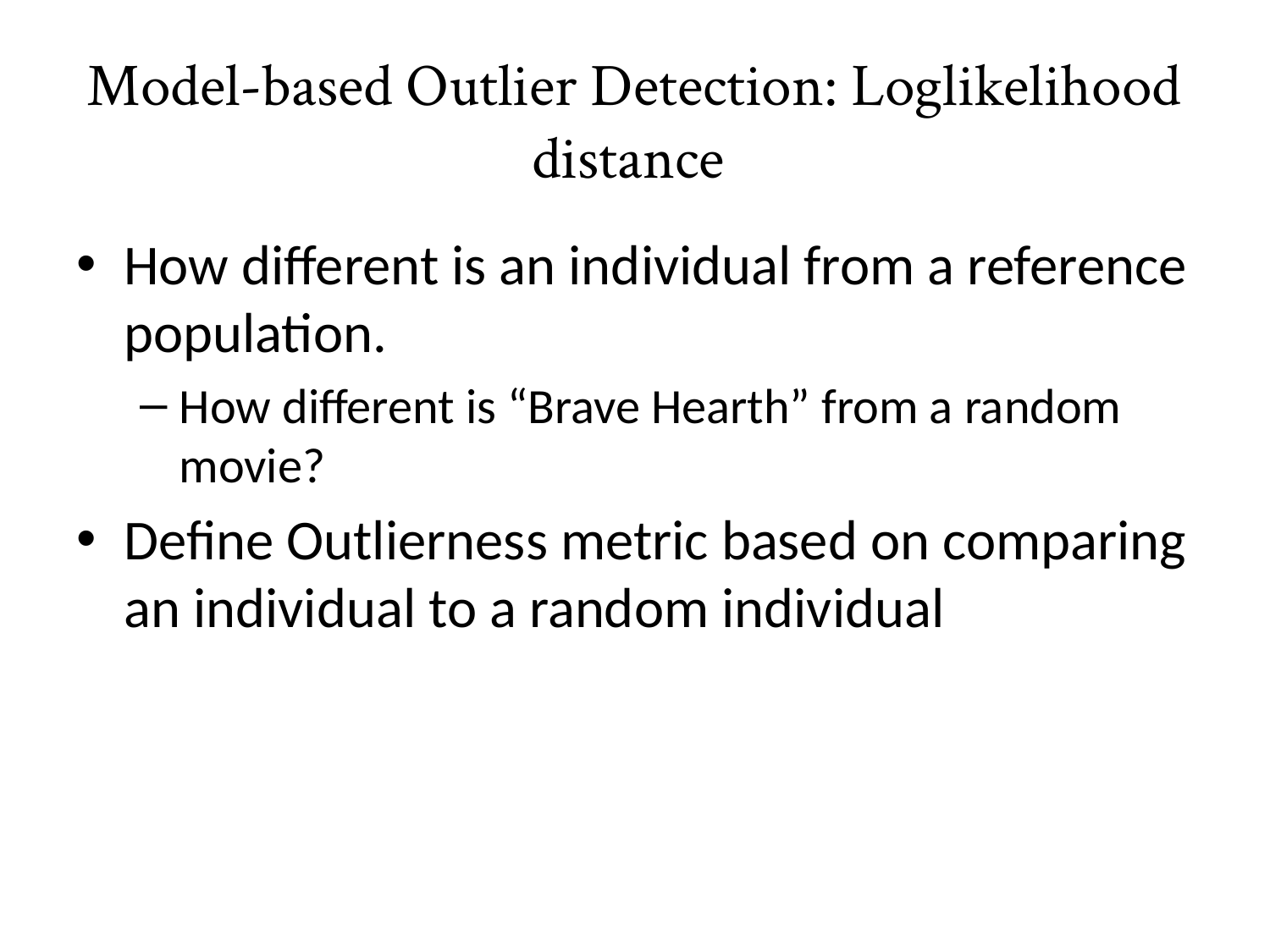

# Model-based Outlier Detection: Loglikelihood distance
How different is an individual from a reference population.
How different is “Brave Hearth” from a random movie?
Define Outlierness metric based on comparing an individual to a random individual